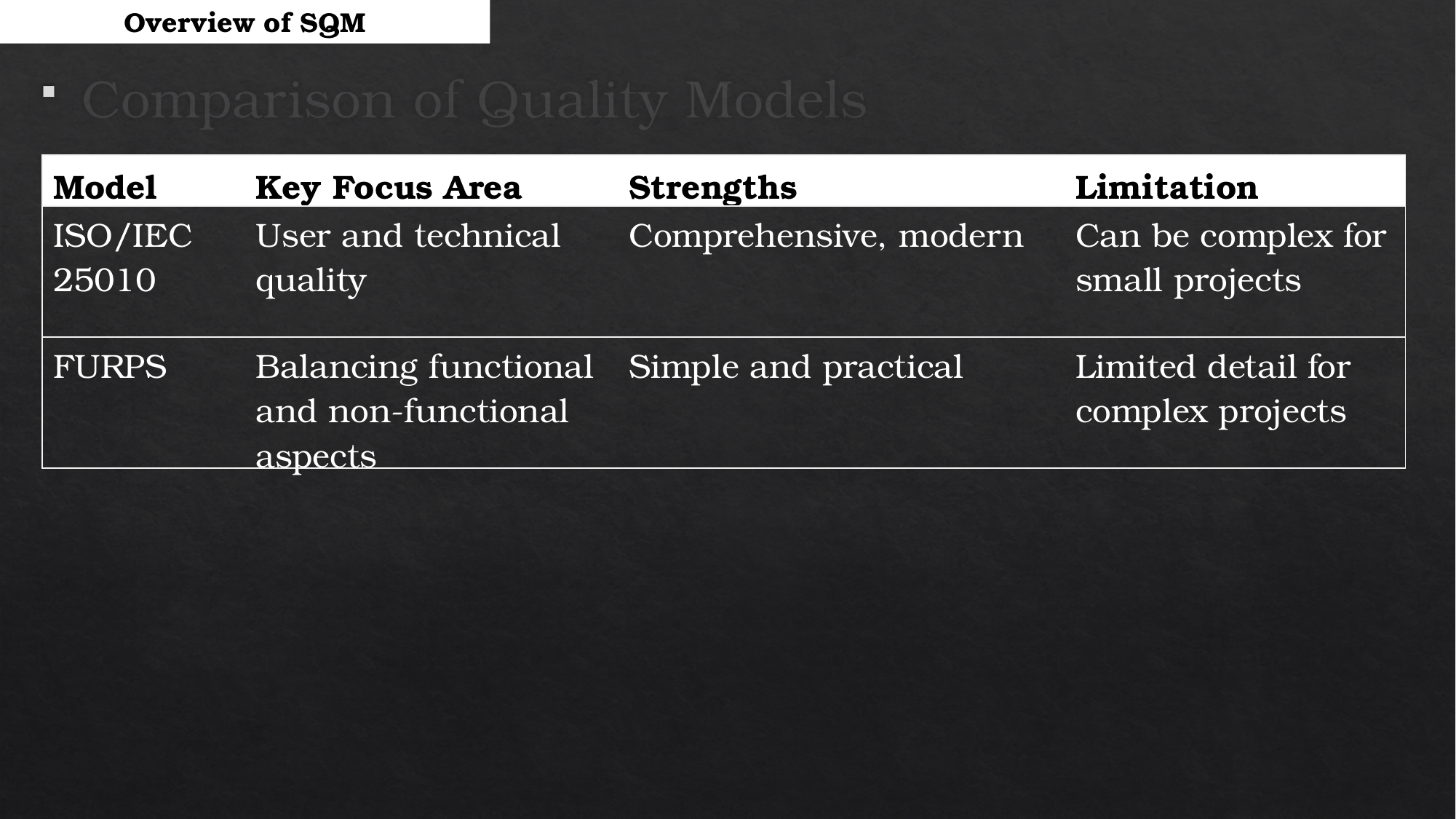

Overview of SQM
Comparison of Quality Models
| Model | Key Focus Area | Strengths | Limitation |
| --- | --- | --- | --- |
| ISO/IEC 25010 | User and technical quality | Comprehensive, modern | Can be complex for small projects |
| FURPS | Balancing functional and non-functional aspects | Simple and practical | Limited detail for complex projects |